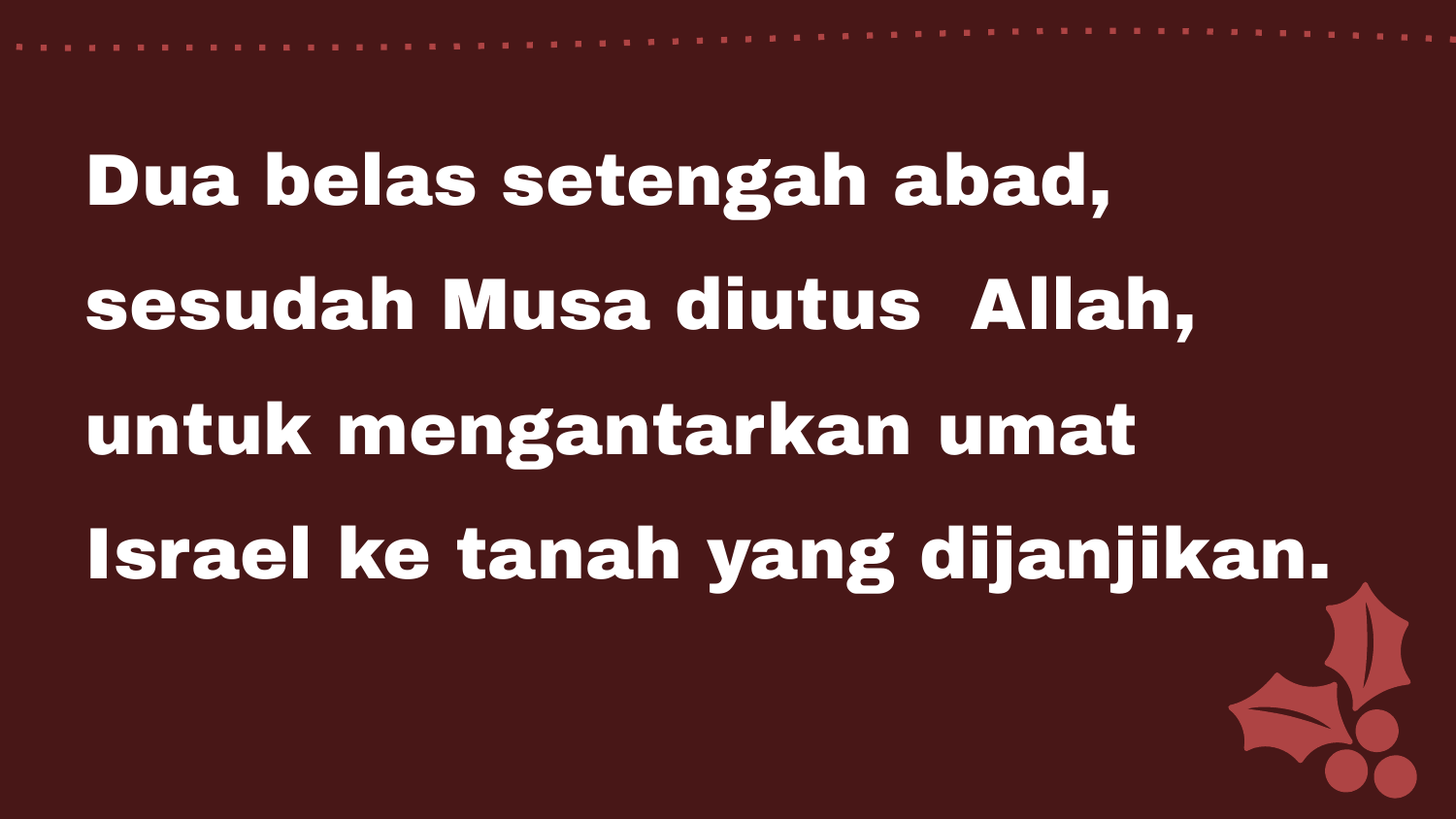

Dua belas setengah abad,
sesudah Musa diutus  Allah,
untuk mengantarkan umat
Israel ke tanah yang dijanjikan.